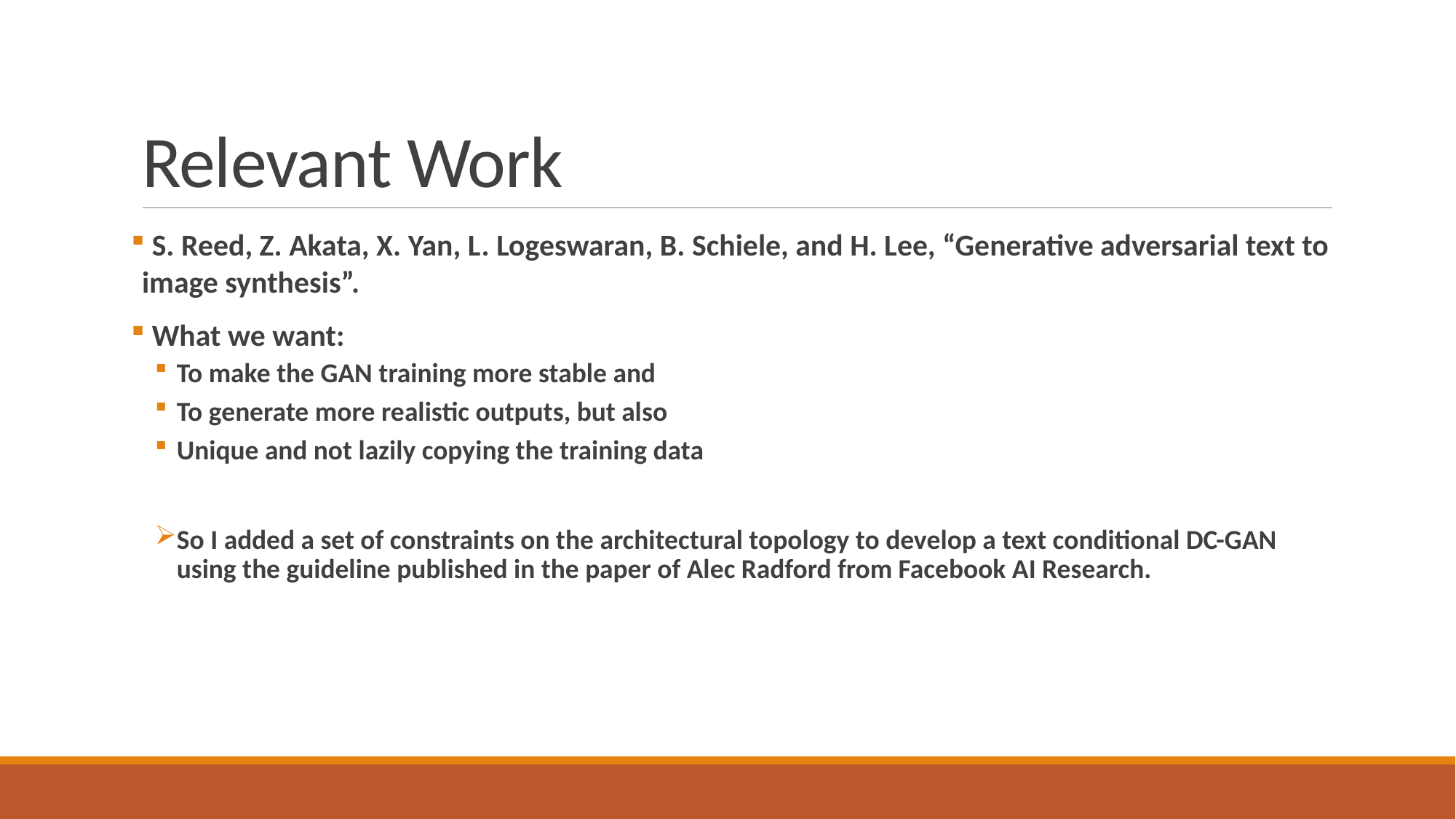

# Relevant Work
 S. Reed, Z. Akata, X. Yan, L. Logeswaran, B. Schiele, and H. Lee, “Generative adversarial text to image synthesis”.
 What we want:
To make the GAN training more stable and
To generate more realistic outputs, but also
Unique and not lazily copying the training data

So I added a set of constraints on the architectural topology to develop a text conditional DC-GAN using the guideline published in the paper of Alec Radford from Facebook AI Research.